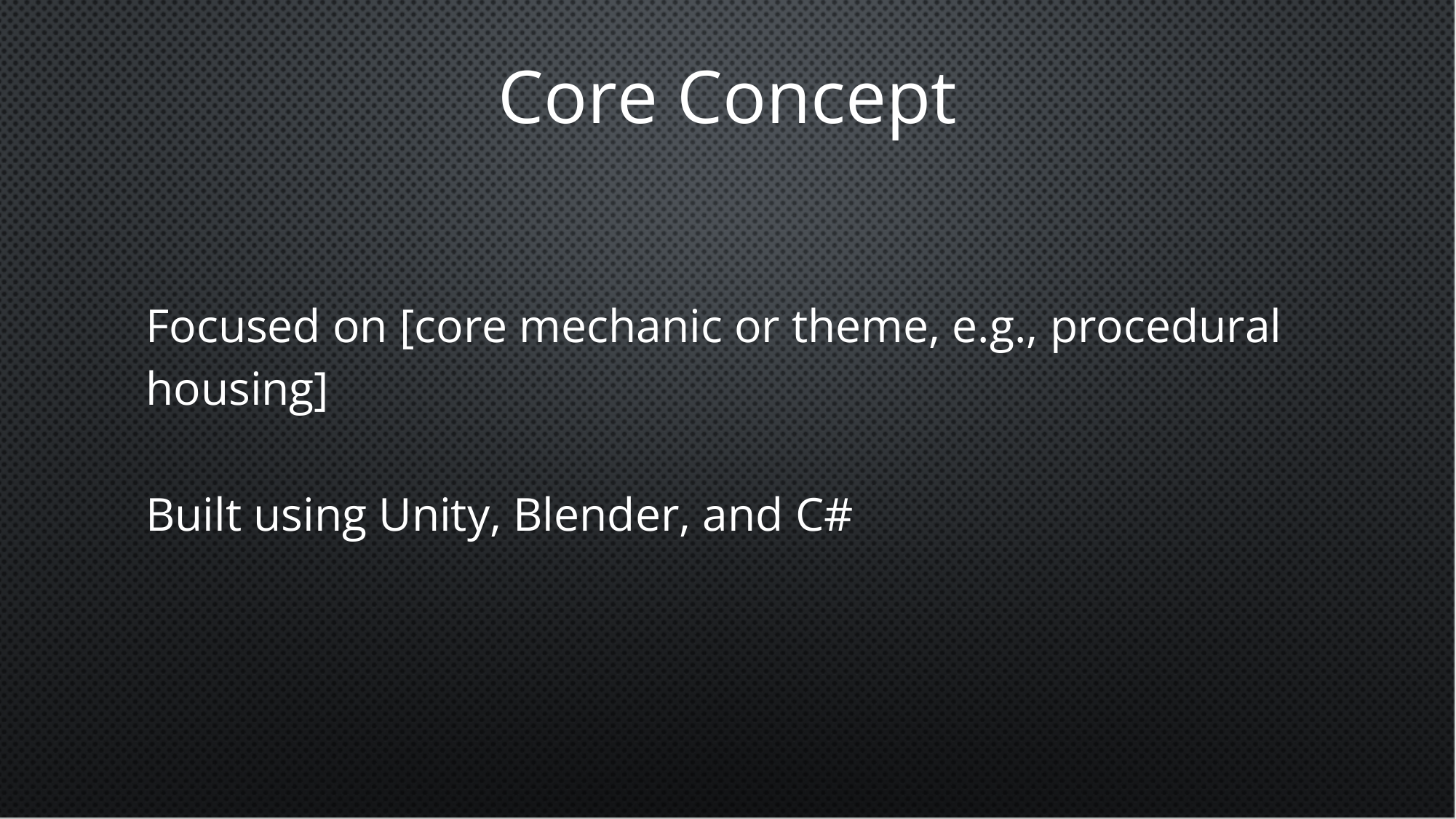

Core Concept

Focused on [core mechanic or theme, e.g., procedural housing]​

Built using Unity, Blender, and C#​